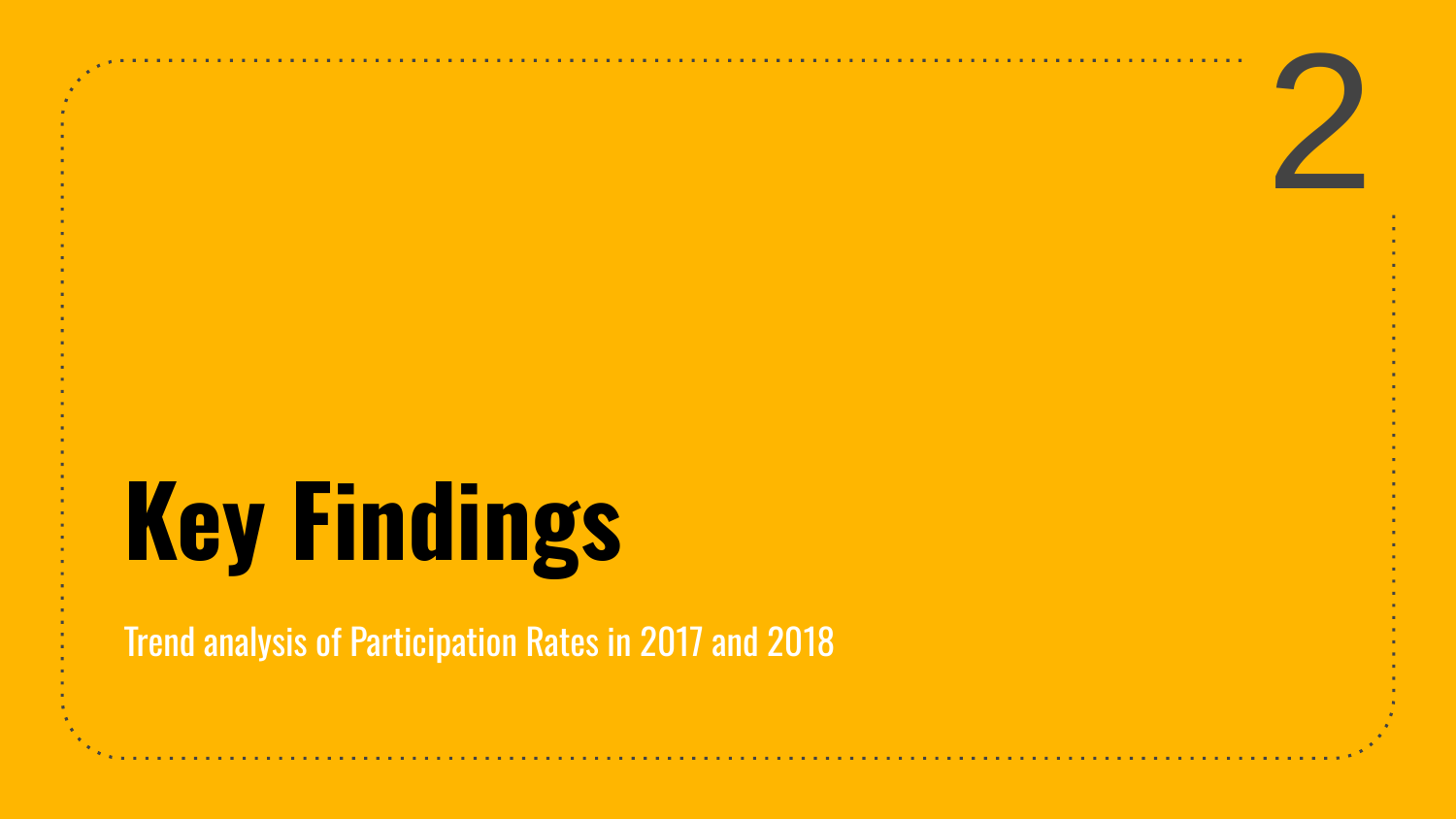

2

# Key Findings
Trend analysis of Participation Rates in 2017 and 2018